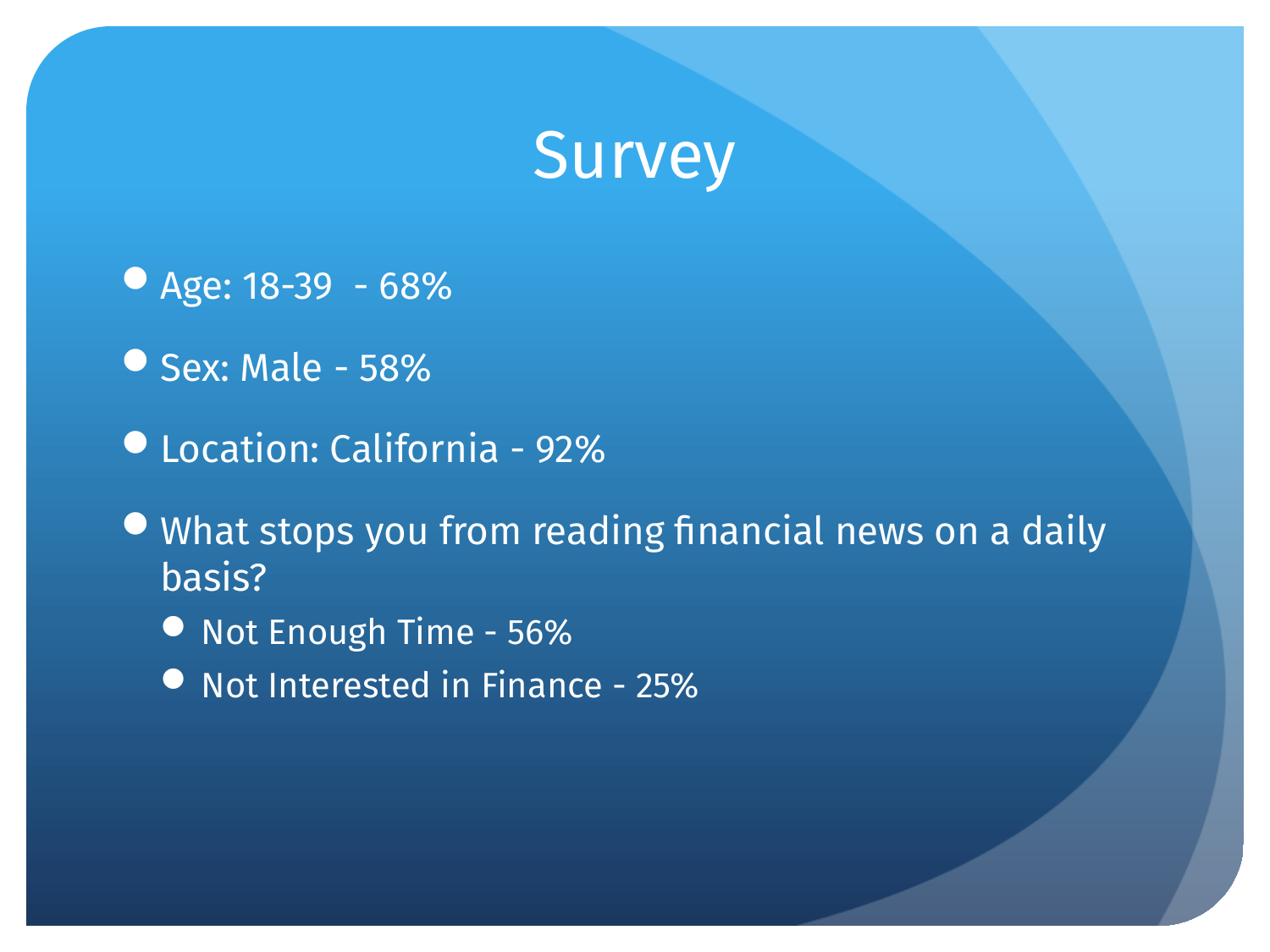

# Survey
Age: 18-39  - 68%
Sex: Male - 58%
Location: California - 92%
What stops you from reading financial news on a daily basis?
Not Enough Time - 56%
Not Interested in Finance - 25%